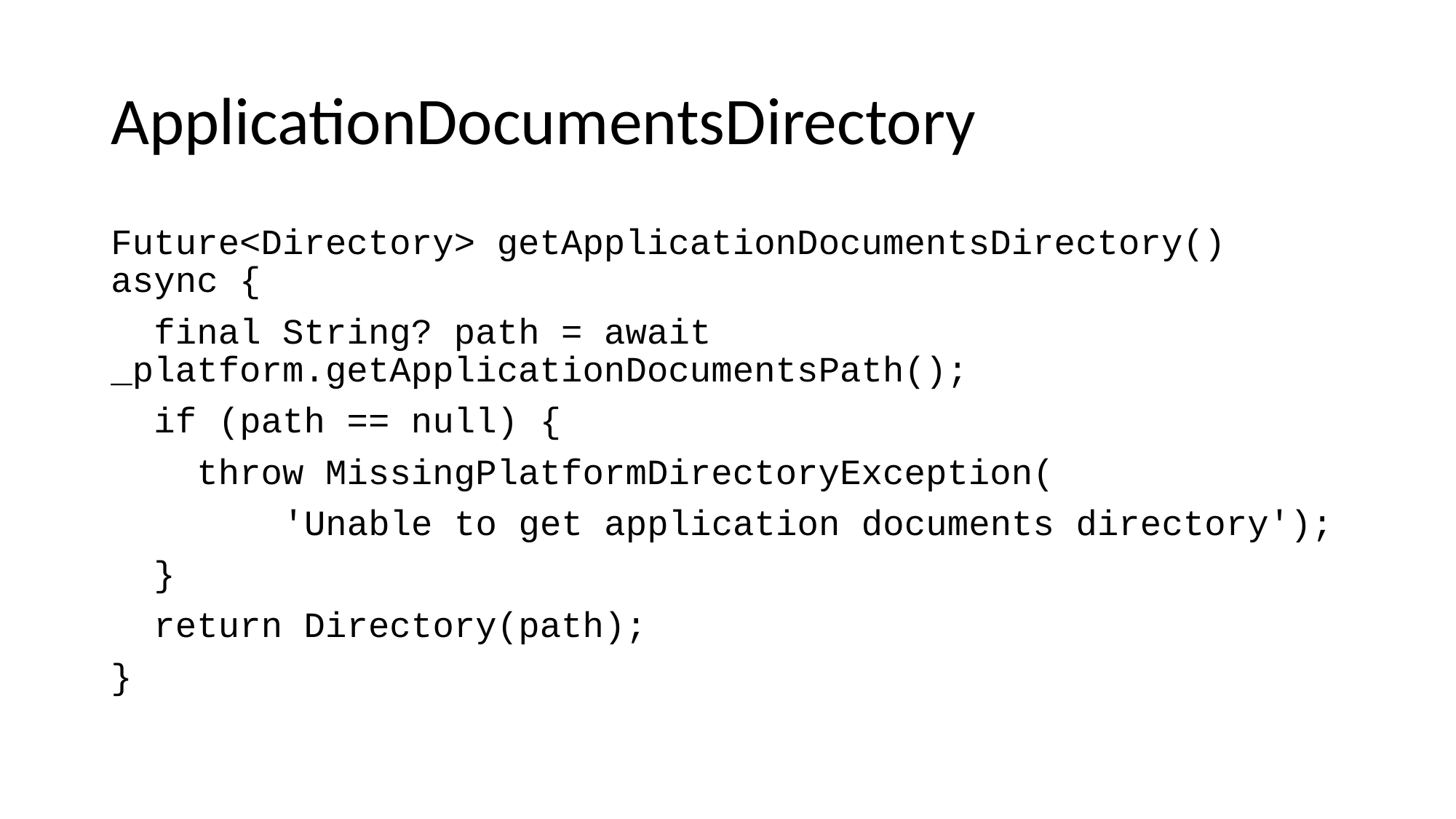

# ApplicationDocumentsDirectory
Future<Directory> getApplicationDocumentsDirectory() async {
  final String? path = await _platform.getApplicationDocumentsPath();
  if (path == null) {
    throw MissingPlatformDirectoryException(
        'Unable to get application documents directory');
  }
  return Directory(path);
}